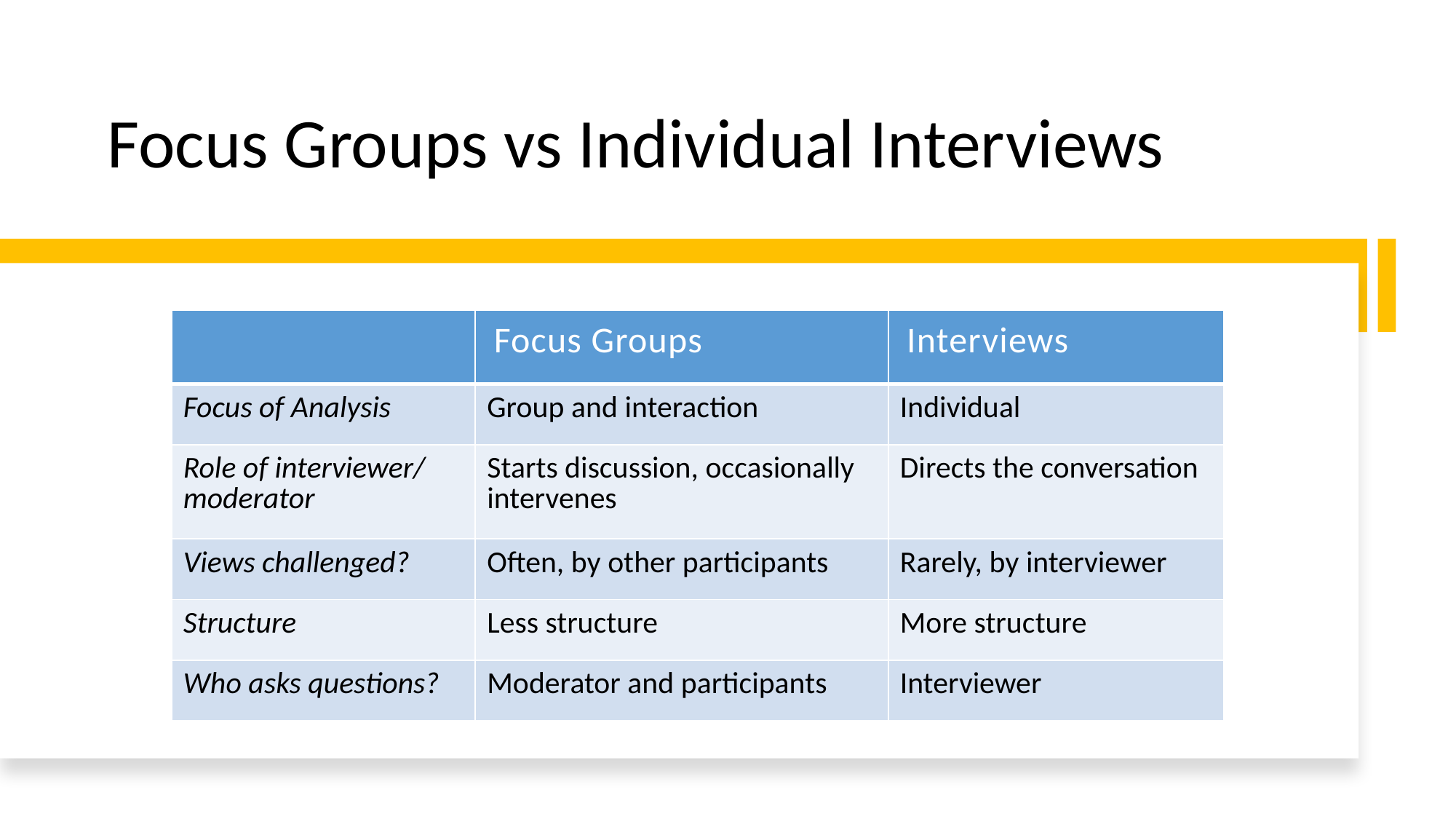

# Focus Groups vs Individual Interviews

|  | Focus Groups | Interviews |
| --- | --- | --- |
| Focus of Analysis | Group and interaction | Individual |
| Role of interviewer/ moderator | Starts discussion, occasionally intervenes | Directs the conversation |
| Views challenged? | Often, by other participants | Rarely, by interviewer |
| Structure | Less structure | More structure |
| Who asks questions? | Moderator and participants | Interviewer |